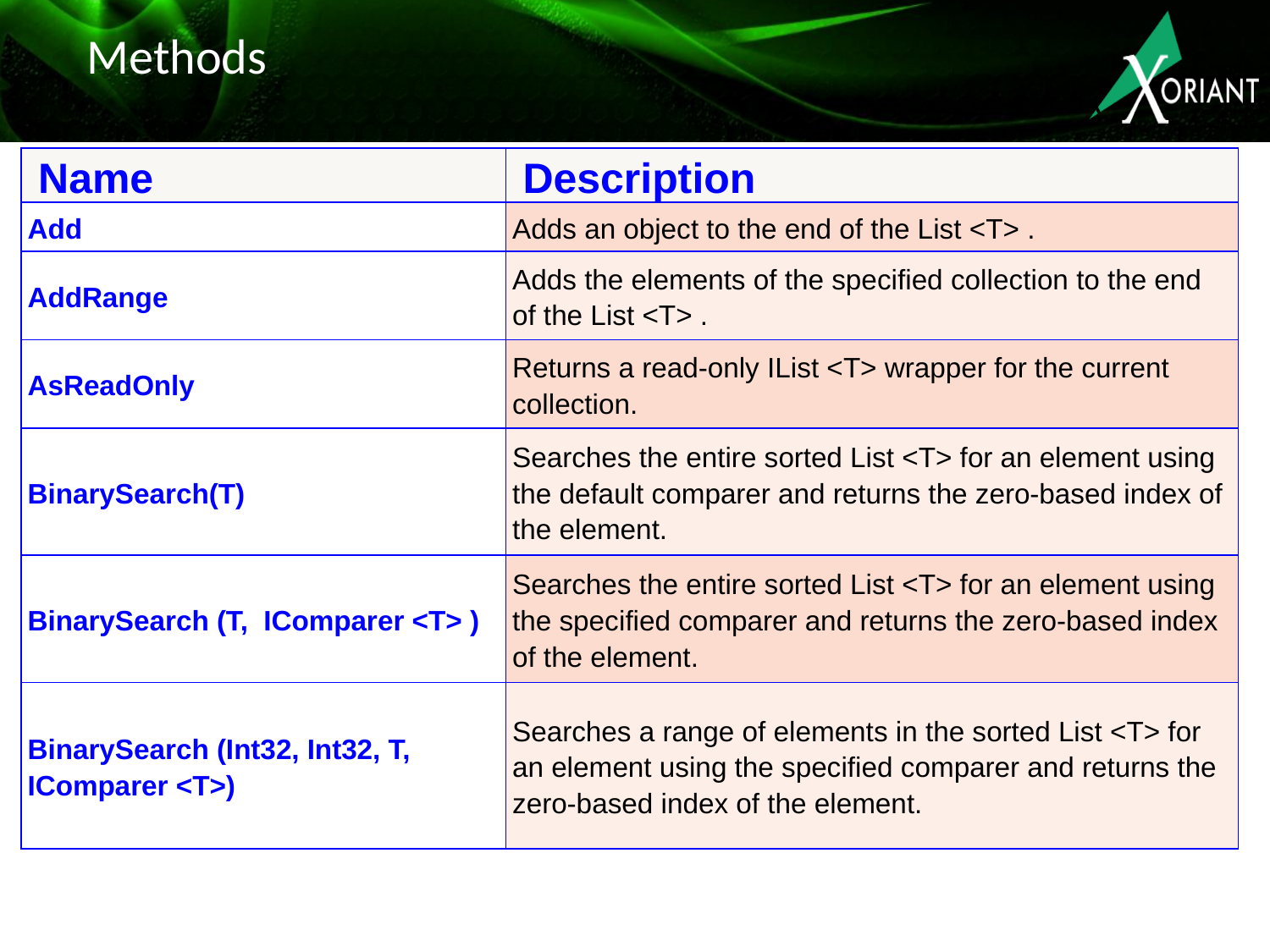

# Methods
| Name | Description |
| --- | --- |
| Add | Adds an object to the end of the List <T> . |
| AddRange | Adds the elements of the specified collection to the end of the List <T> . |
| AsReadOnly | Returns a read-only IList <T> wrapper for the current collection. |
| BinarySearch(T) | Searches the entire sorted List <T> for an element using the default comparer and returns the zero-based index of the element. |
| BinarySearch (T, IComparer <T> ) | Searches the entire sorted List <T> for an element using the specified comparer and returns the zero-based index of the element. |
| BinarySearch (Int32, Int32, T, IComparer <T>) | Searches a range of elements in the sorted List <T> for an element using the specified comparer and returns the zero-based index of the element. |